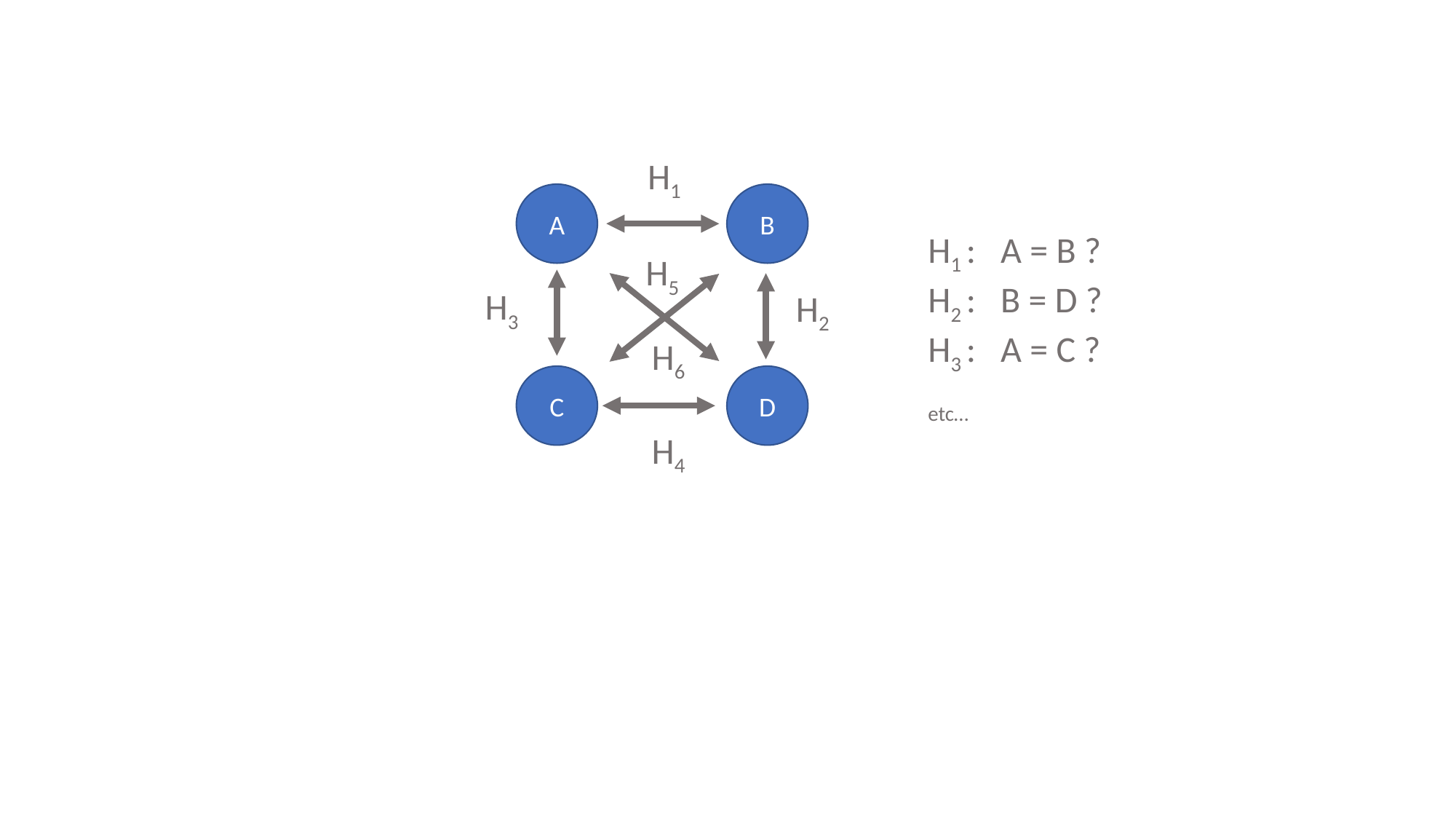

H1
A
B
H1 :   A = B ?
H2 :   B = D ?
H3 :   A = C ?
etc…
H5
H3
H2
H6
C
D
H4